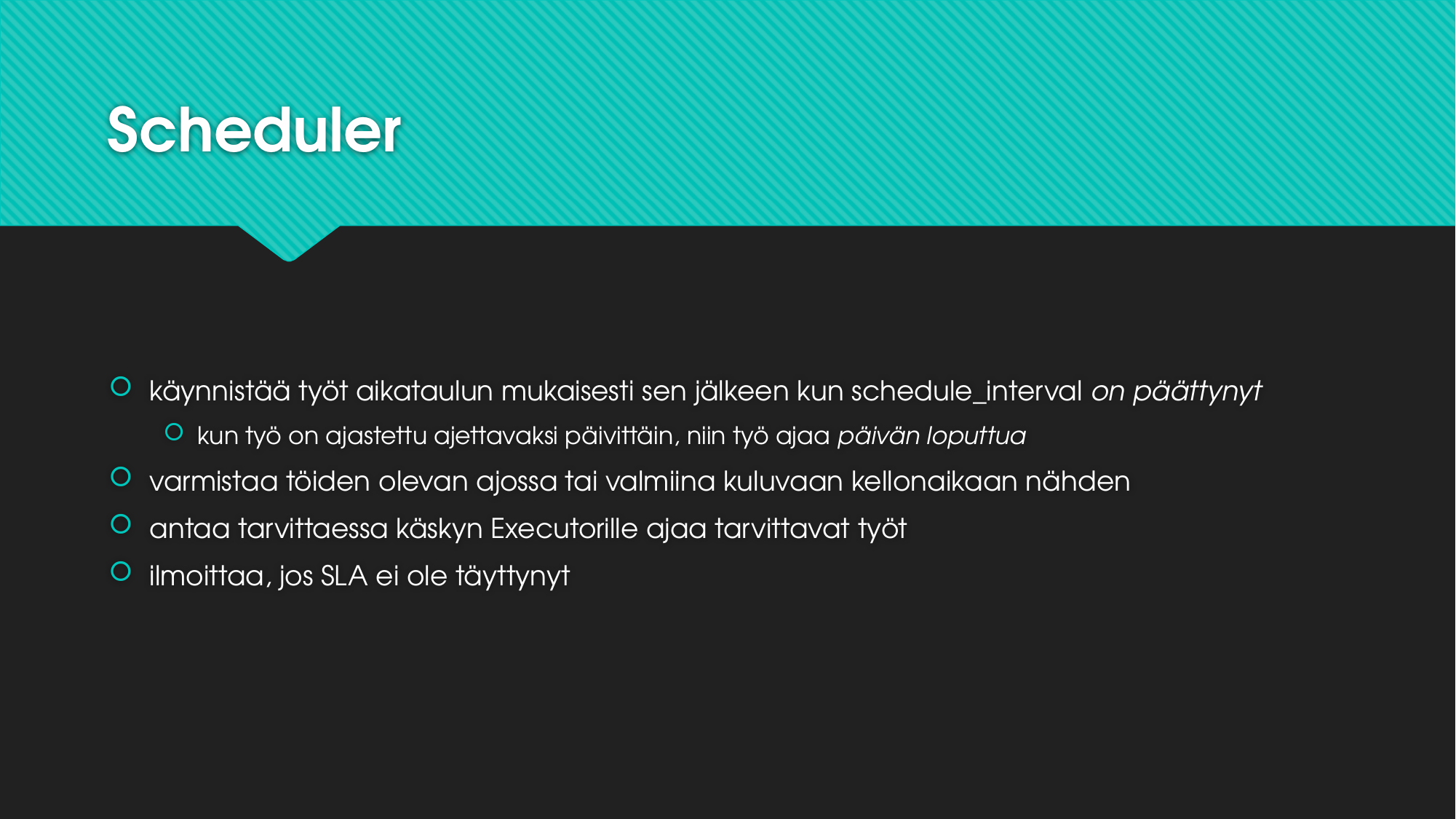

# Scheduler
käynnistää työt aikataulun mukaisesti sen jälkeen kun schedule_interval on päättynyt
kun työ on ajastettu ajettavaksi päivittäin, niin työ ajaa päivän loputtua
varmistaa töiden olevan ajossa tai valmiina kuluvaan kellonaikaan nähden
antaa tarvittaessa käskyn Executorille ajaa tarvittavat työt
ilmoittaa, jos SLA ei ole täyttynyt